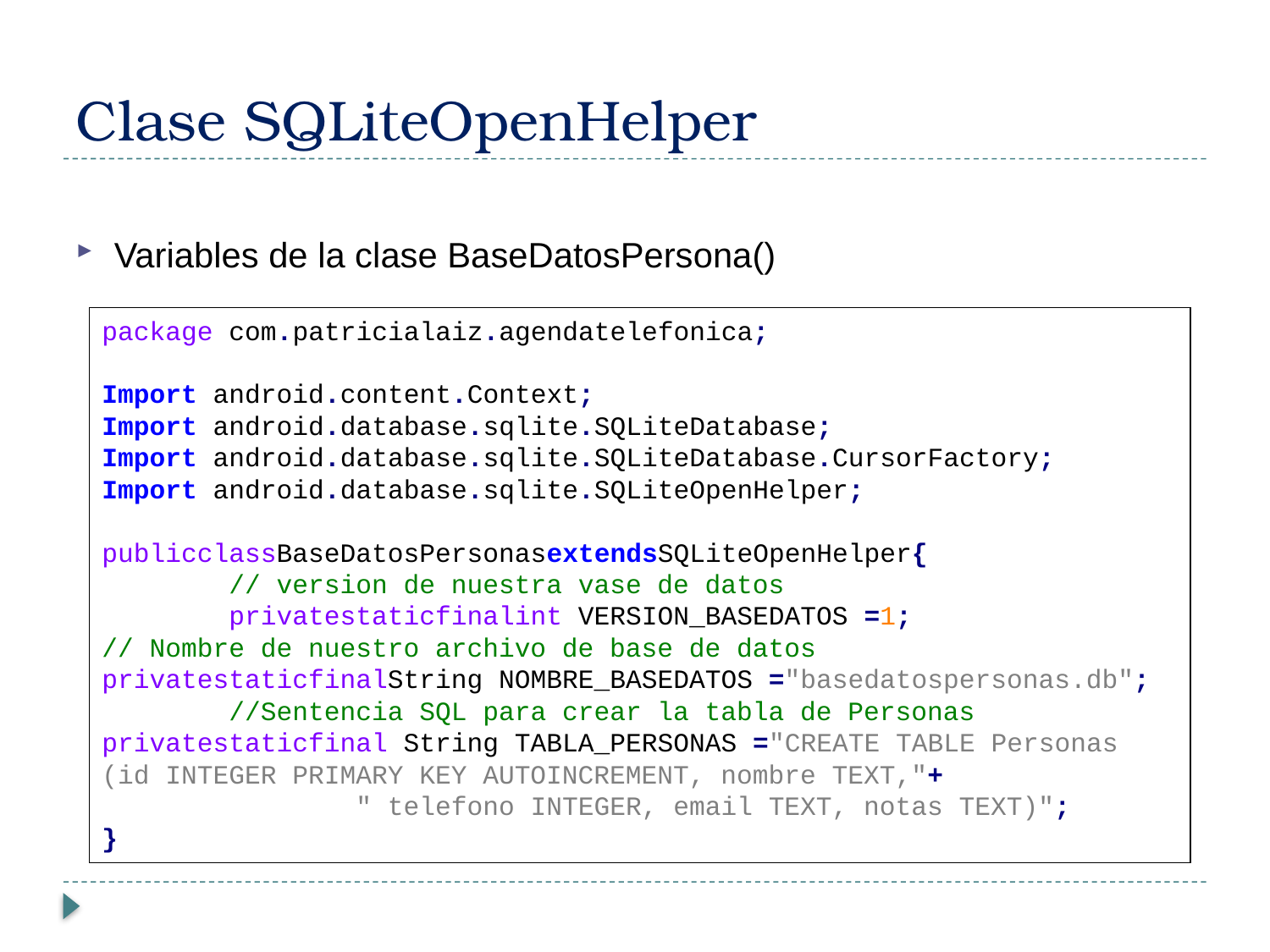

# Clase SQLiteOpenHelper

Variables de la clase BaseDatosPersona()
package com.patricialaiz.agendatelefonica;

Import android.content.Context;
Import android.database.sqlite.SQLiteDatabase;
Import android.database.sqlite.SQLiteDatabase.CursorFactory;
Import android.database.sqlite.SQLiteOpenHelper;

publicclassBaseDatosPersonasextendsSQLiteOpenHelper{
	// version de nuestra vase de datos
	privatestaticfinalint VERSION_BASEDATOS =1;
// Nombre de nuestro archivo de base de datos
privatestaticfinalString NOMBRE_BASEDATOS ="basedatospersonas.db";
	//Sentencia SQL para crear la tabla de Personas
privatestaticfinal String TABLA_PERSONAS ="CREATE TABLE Personas (id INTEGER PRIMARY KEY AUTOINCREMENT, nombre TEXT,"+
		" telefono INTEGER, email TEXT, notas TEXT)";
}